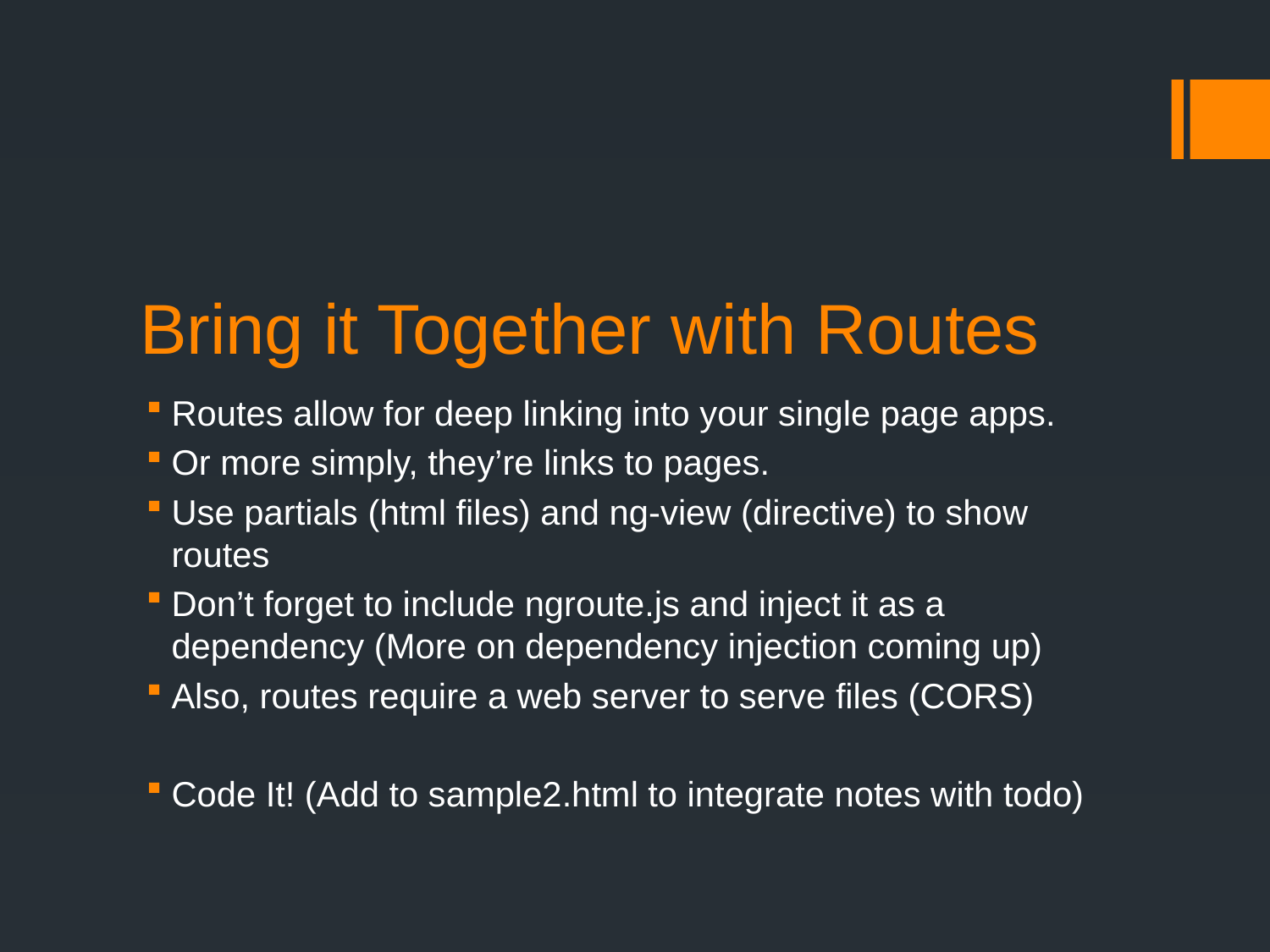

# Bring it Together with Routes
Routes allow for deep linking into your single page apps.
Or more simply, they’re links to pages.
Use partials (html files) and ng-view (directive) to show routes
Don’t forget to include ngroute.js and inject it as a dependency (More on dependency injection coming up)
Also, routes require a web server to serve files (CORS)

Code It! (Add to sample2.html to integrate notes with todo)